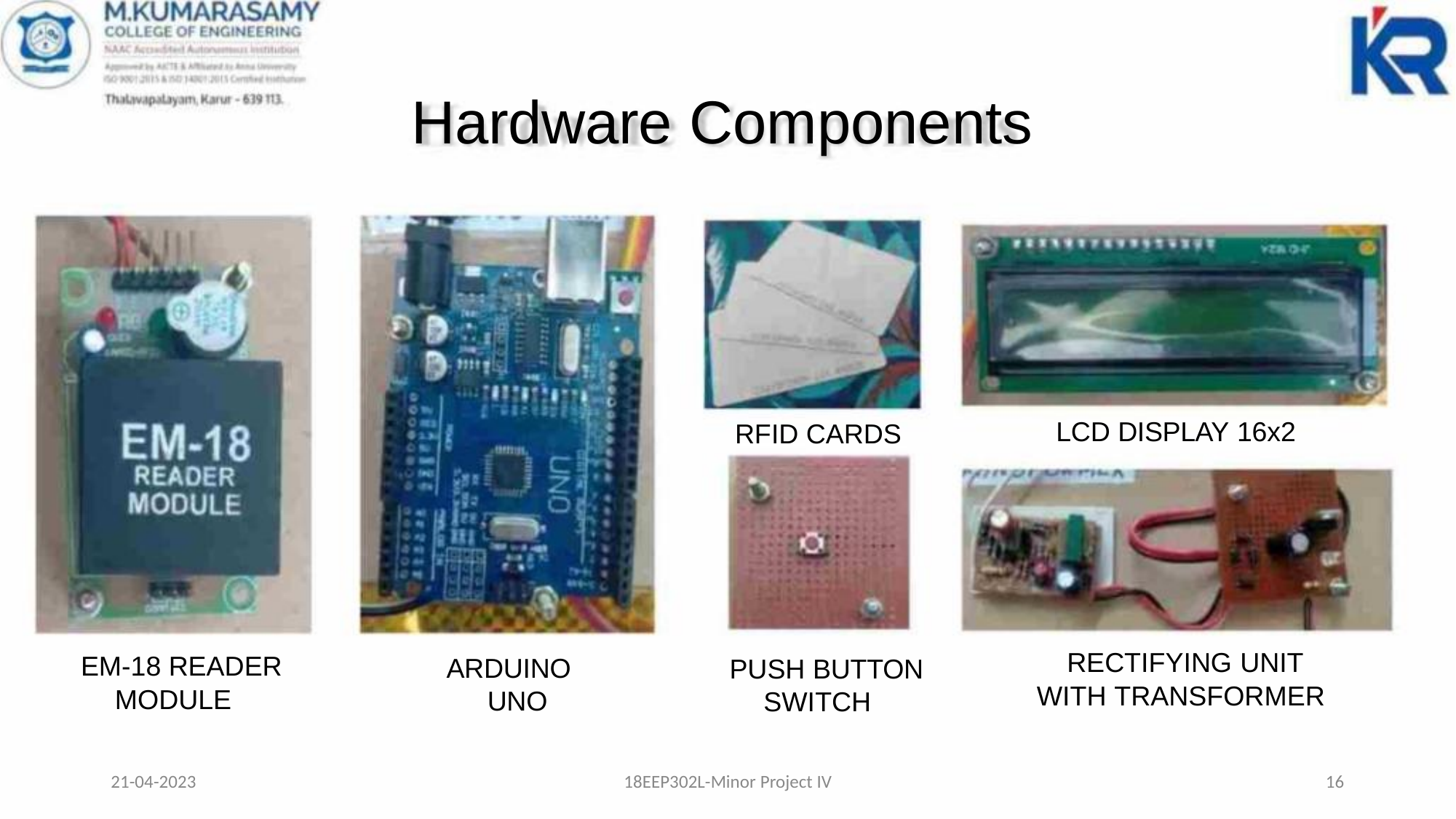

Hardware Components
LCD DISPLAY 16x2
RFID CARDS
RECTIFYING UNIT
WITH TRANSFORMER
EM-18 READER
MODULE
ARDUINO
UNO
PUSH BUTTON
SWITCH
21-04-2023
18EEP302L-Minor Project IV
16